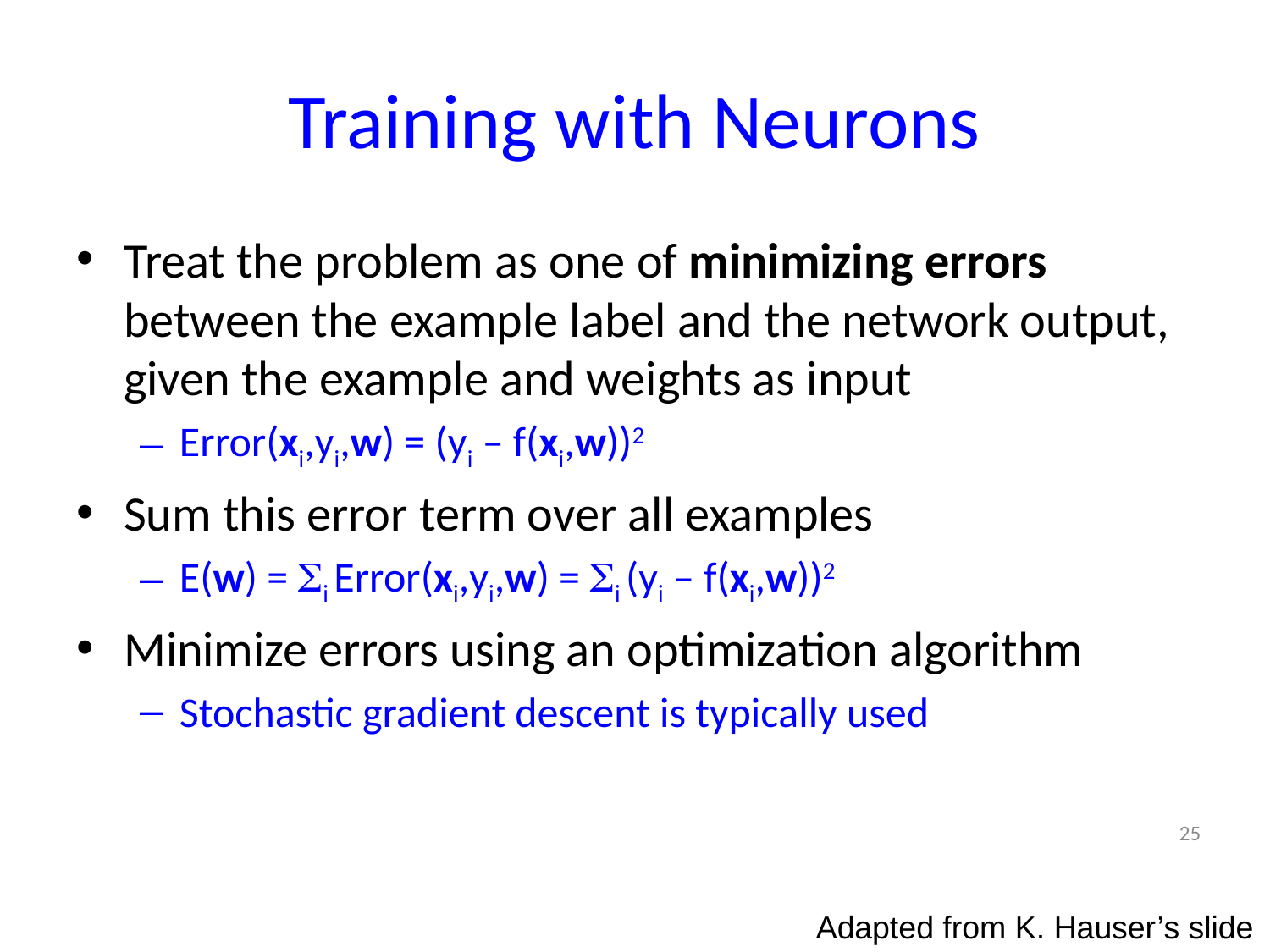

# Training with Neurons
Treat the problem as one of minimizing errors between the example label and the network output, given the example and weights as input
Error(xi,yi,w) = (yi – f(xi,w))2
Sum this error term over all examples
E(w) = Σi Error(xi,yi,w) = Σi (yi – f(xi,w))2
Minimize errors using an optimization algorithm
Stochastic gradient descent is typically used

25
Adapted from K. Hauser’s slide